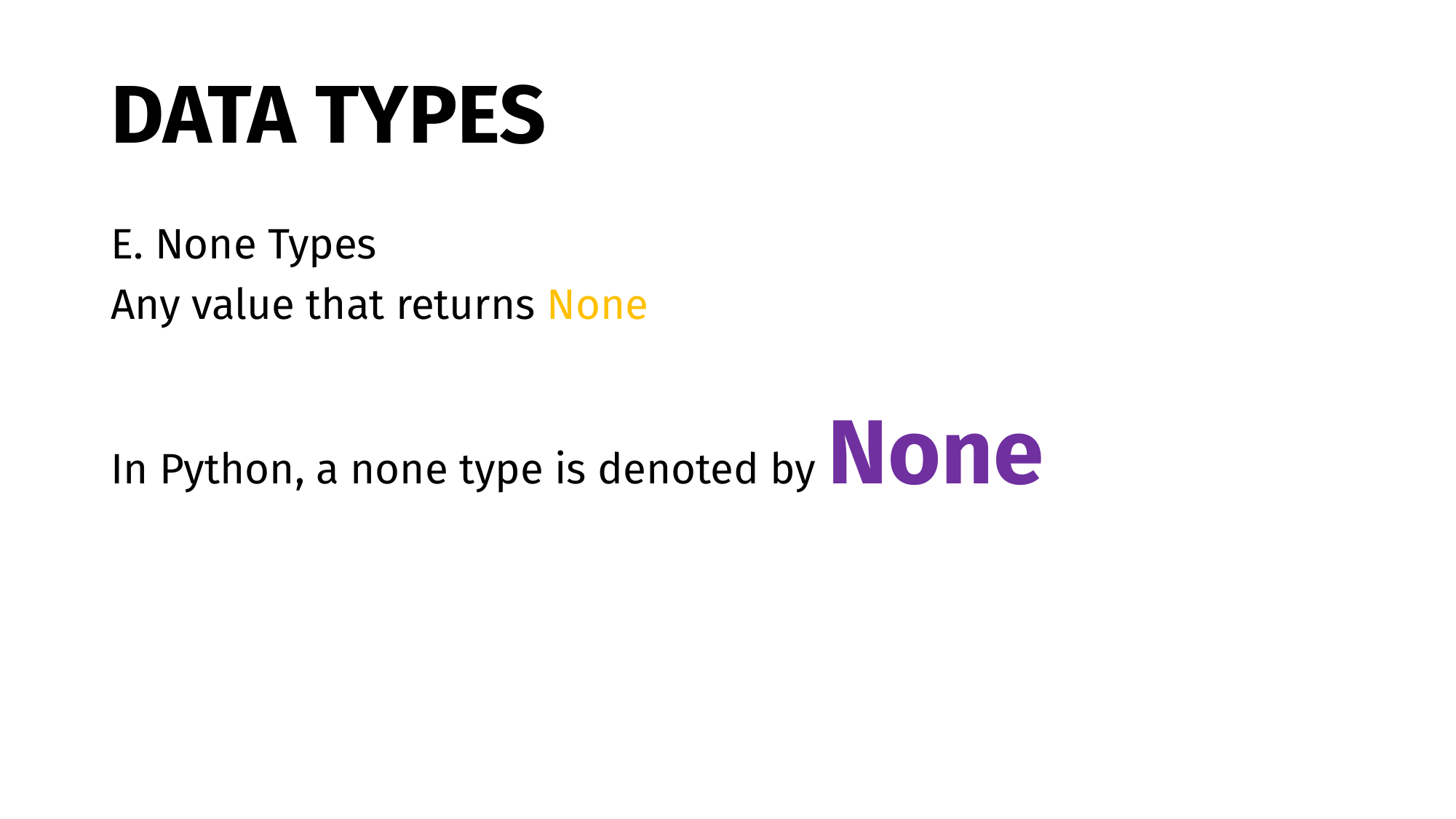

# DATA TYPES
E. None Types
Any value that returns None

In Python, a none type is denoted by None